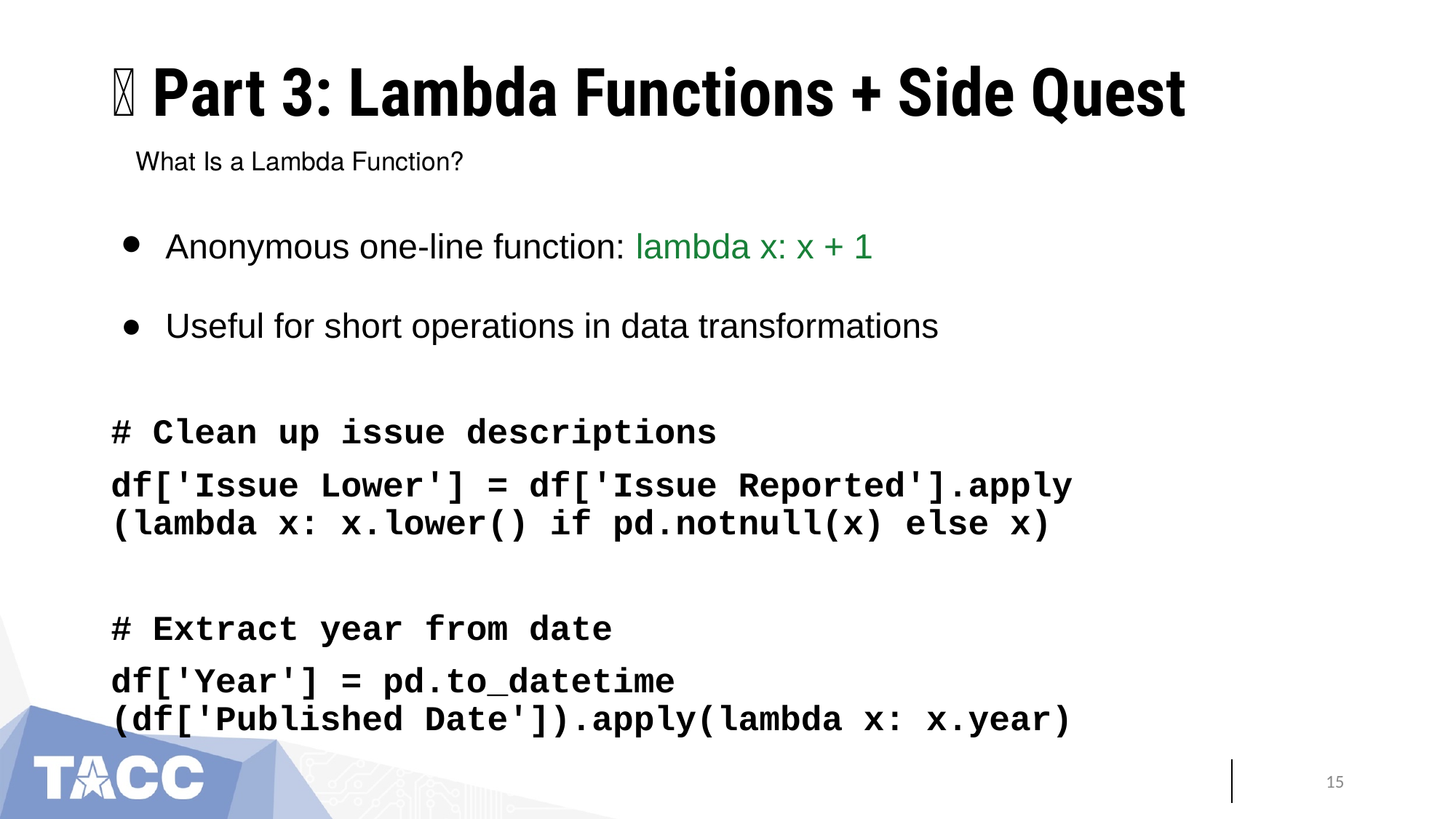

# 🧭 Part 3: Lambda Functions + Side Quest
What Is a Lambda Function?
Anonymous one-line function: lambda x: x + 1
Useful for short operations in data transformations

# Clean up issue descriptions
df['Issue Lower'] = df['Issue Reported'].apply
(lambda x: x.lower() if pd.notnull(x) else x)

# Extract year from date
df['Year'] = pd.to_datetime
(df['Published Date']).apply(lambda x: x.year)

15